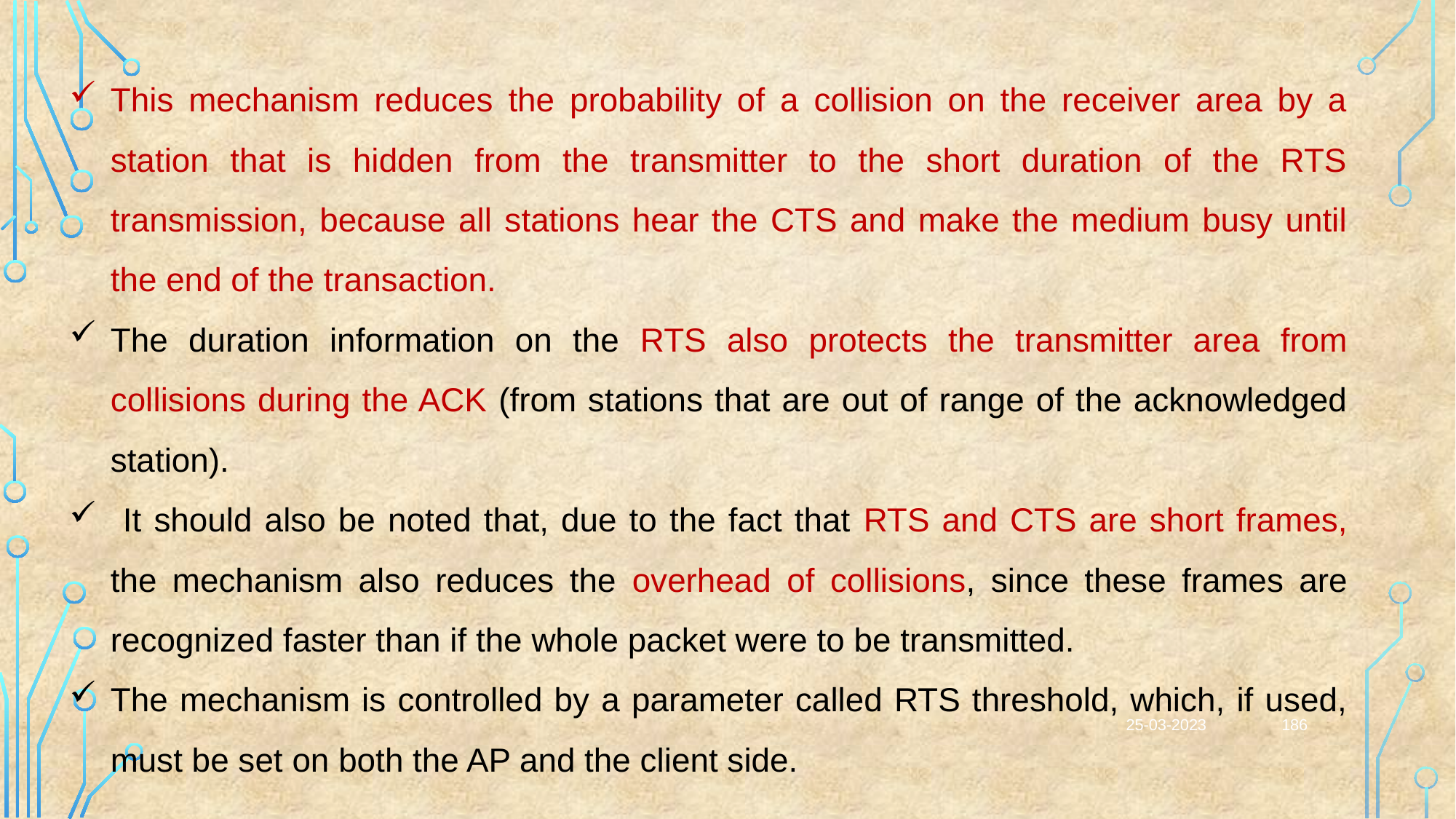

This mechanism reduces the probability of a collision on the receiver area by a station that is hidden from the transmitter to the short duration of the RTS transmission, because all stations hear the CTS and make the medium busy until the end of the transaction.
The duration information on the RTS also protects the transmitter area from collisions during the ACK (from stations that are out of range of the acknowledged station).
 It should also be noted that, due to the fact that RTS and CTS are short frames, the mechanism also reduces the overhead of collisions, since these frames are recognized faster than if the whole packet were to be transmitted.
The mechanism is controlled by a parameter called RTS threshold, which, if used, must be set on both the AP and the client side.
186
25-03-2023